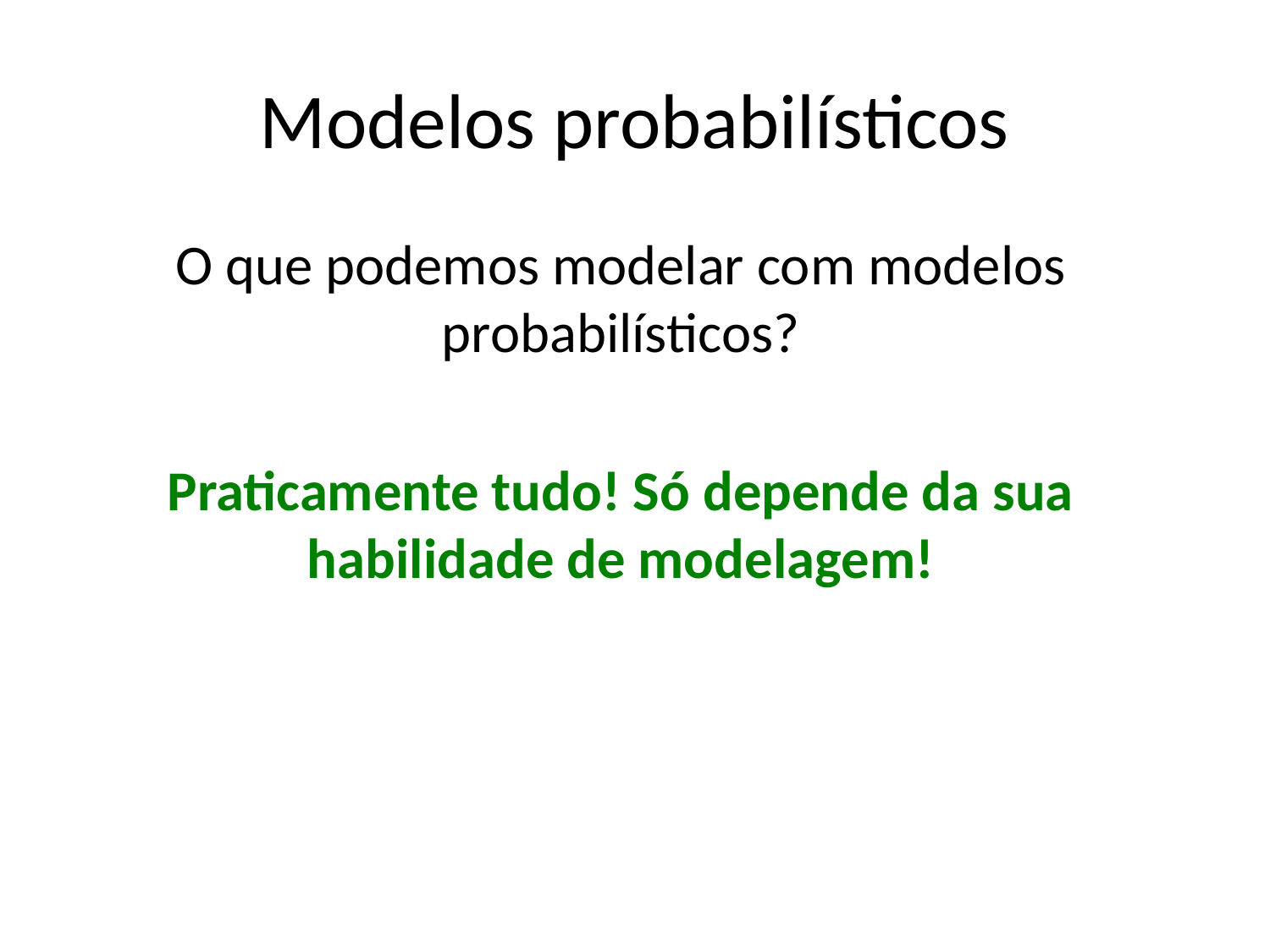

# Modelos probabilísticos
O que podemos modelar com modelos probabilísticos?

Praticamente tudo! Só depende da sua habilidade de modelagem!